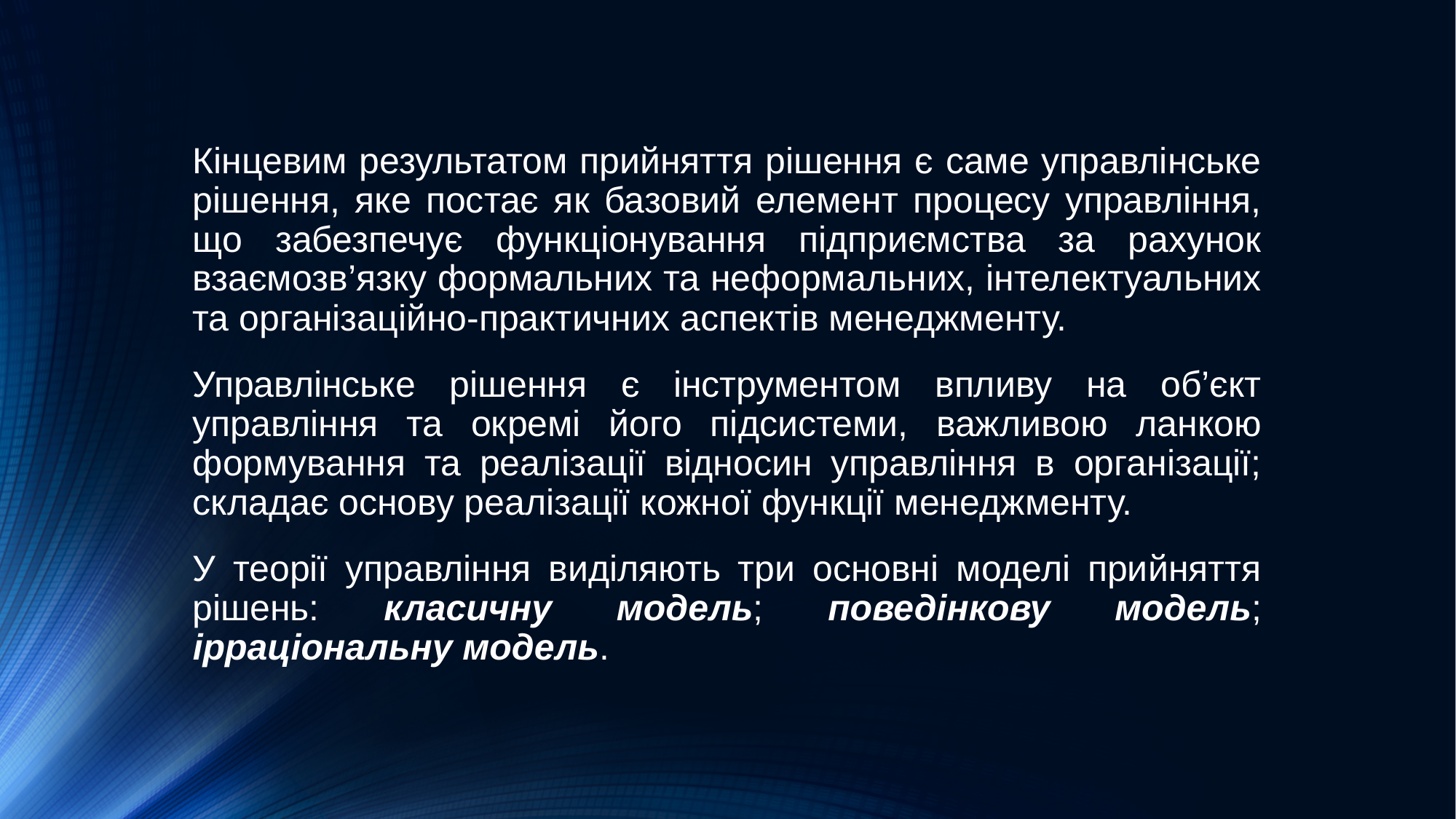

Кінцевим результатом прийняття рішення є саме управлінське рішення, яке постає як базовий елемент процесу управління, що забезпечує функціонування підприємства за рахунок взаємозв’язку формальних та неформальних, інтелектуальних та організаційно-практичних аспектів менеджменту.
Управлінське рішення є інструментом впливу на об’єкт управління та окремі його підсистеми, важливою ланкою формування та реалізації відносин управління в організації; складає основу реалізації кожної функції менеджменту.
У теорії управління виділяють три основні моделі прийняття рішень: класичну модель; поведінкову модель; ірраціональну модель.